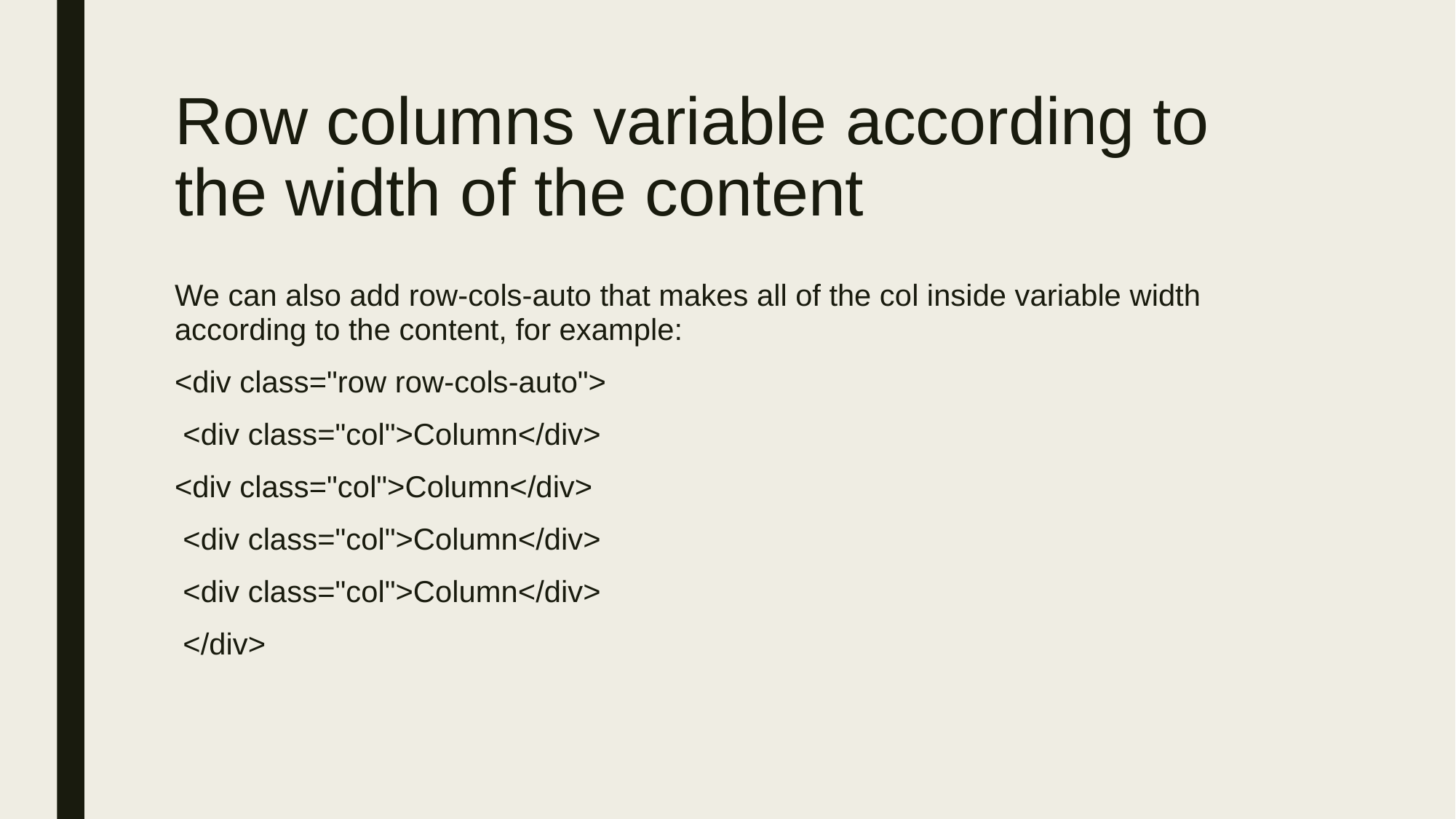

# Row columns variable according to the width of the content
We can also add row-cols-auto that makes all of the col inside variable width according to the content, for example:
<div class="row row-cols-auto">
 <div class="col">Column</div>
<div class="col">Column</div>
 <div class="col">Column</div>
 <div class="col">Column</div>
 </div>